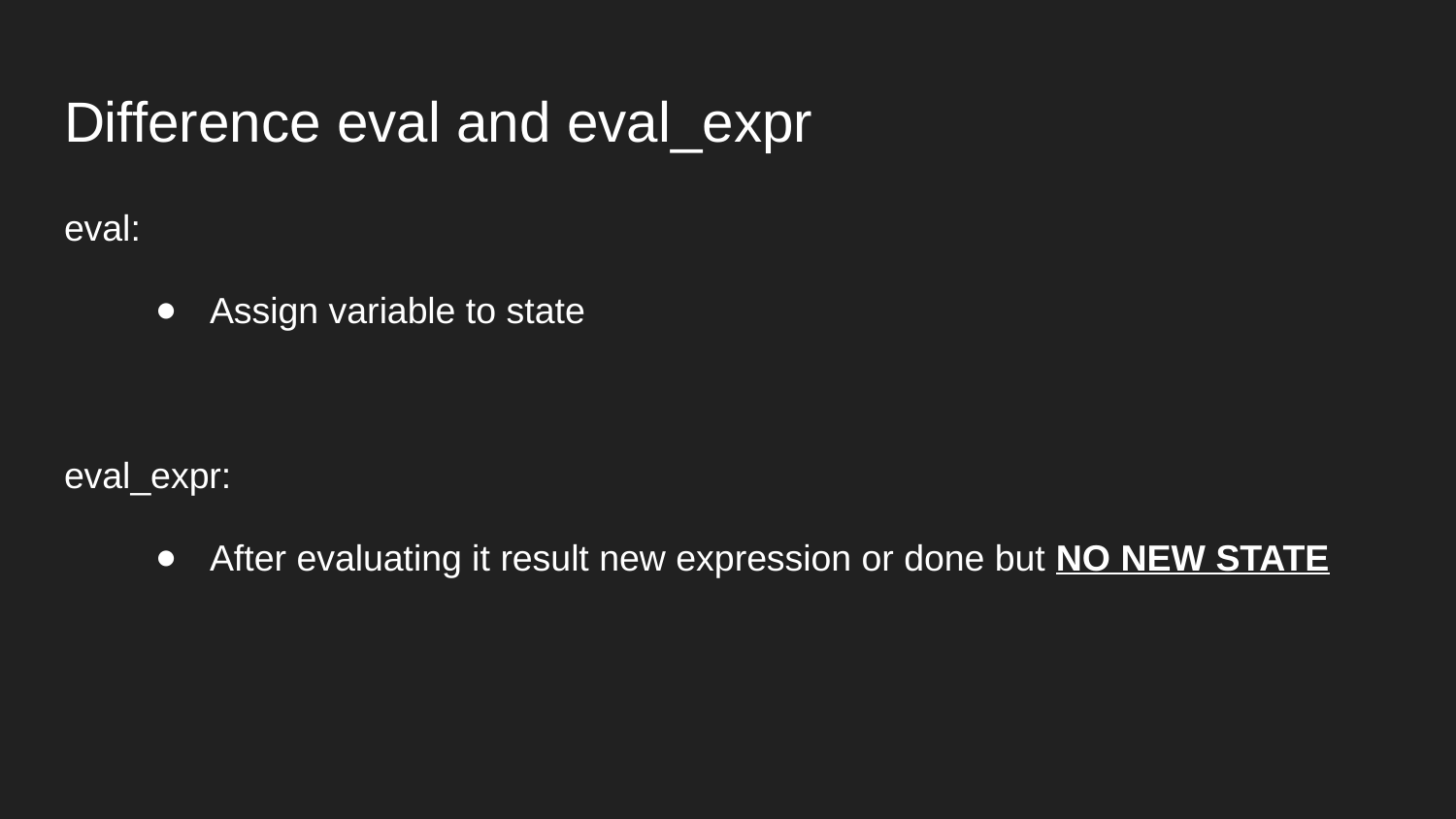

# Difference eval and eval_expr
eval:
Assign variable to state

eval_expr:
After evaluating it result new expression or done but NO NEW STATE